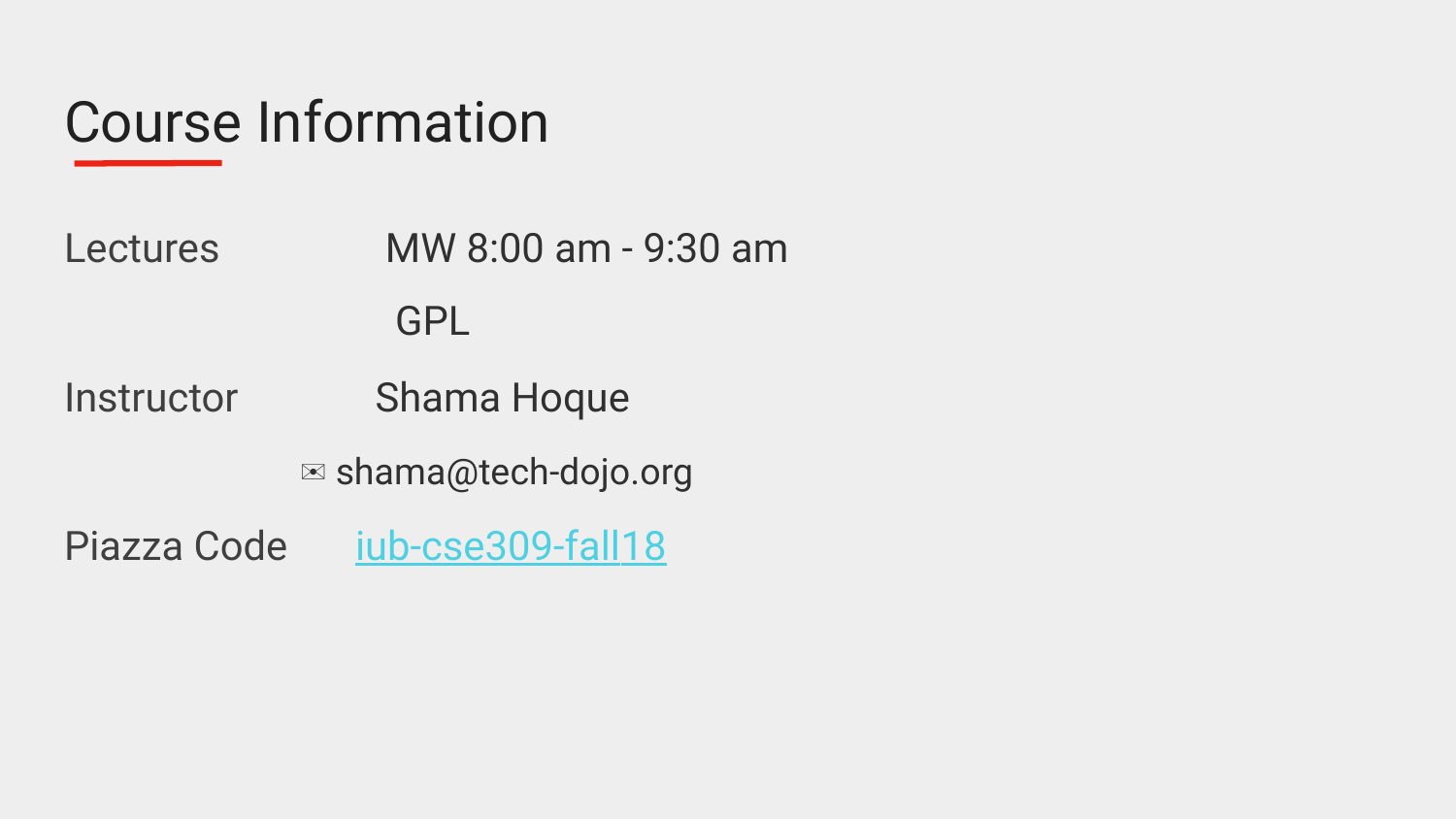

# Course Information
Lectures	   MW 8:00 am - 9:30 am
    GPL
Instructor	  Shama Hoque
  ✉ shama@tech-dojo.org
Piazza Code	iub-cse309-fall18